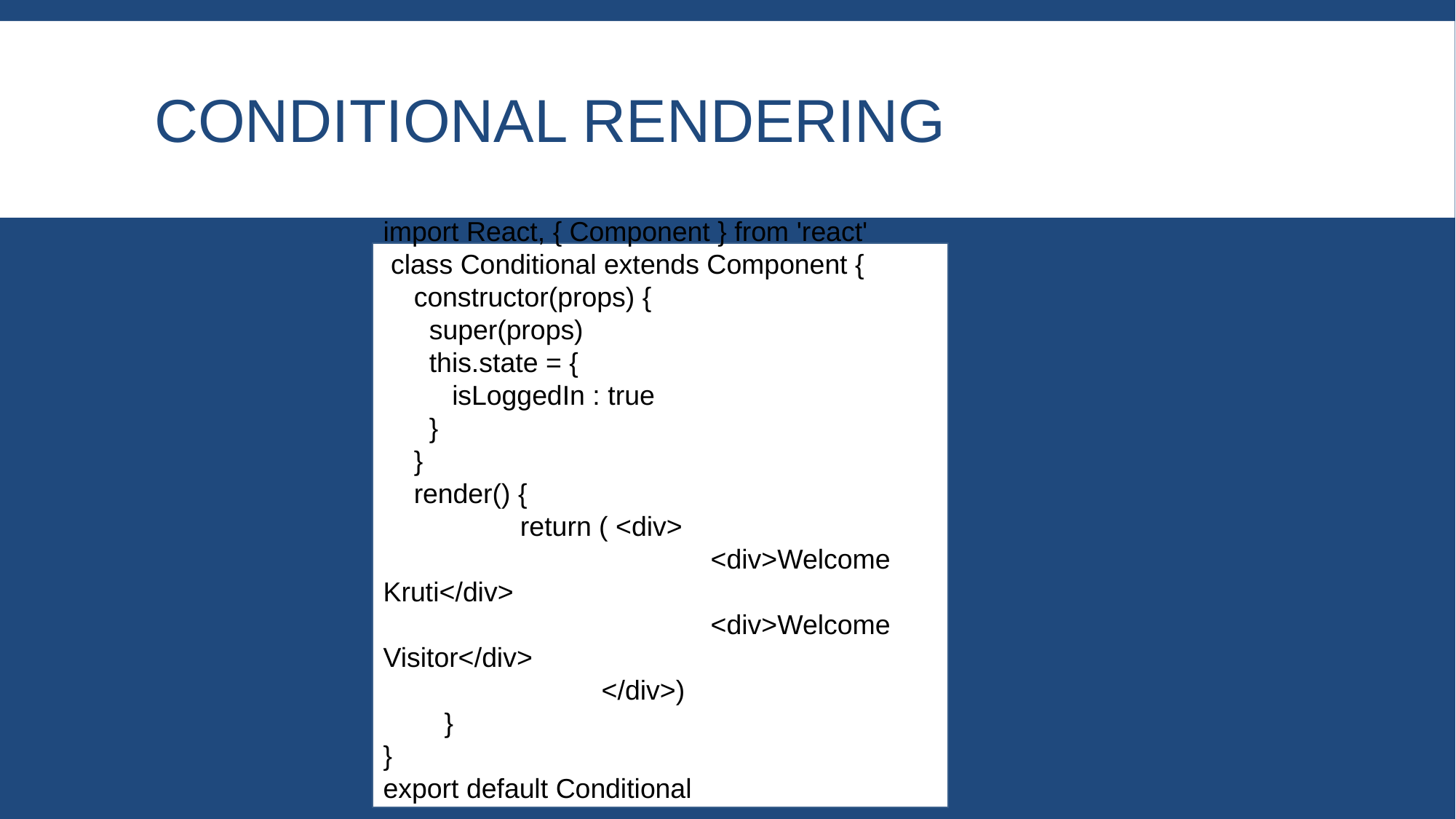

# Conditional rendering
import React, { Component } from 'react'
 class Conditional extends Component {
    constructor(props) {
      super(props)
      this.state = {
         isLoggedIn : true
      }
    }
    render() {
                  return ( <div>
			<div>Welcome Kruti</div>
			<div>Welcome Visitor</div>
		</div>)
        }
}
export default Conditional